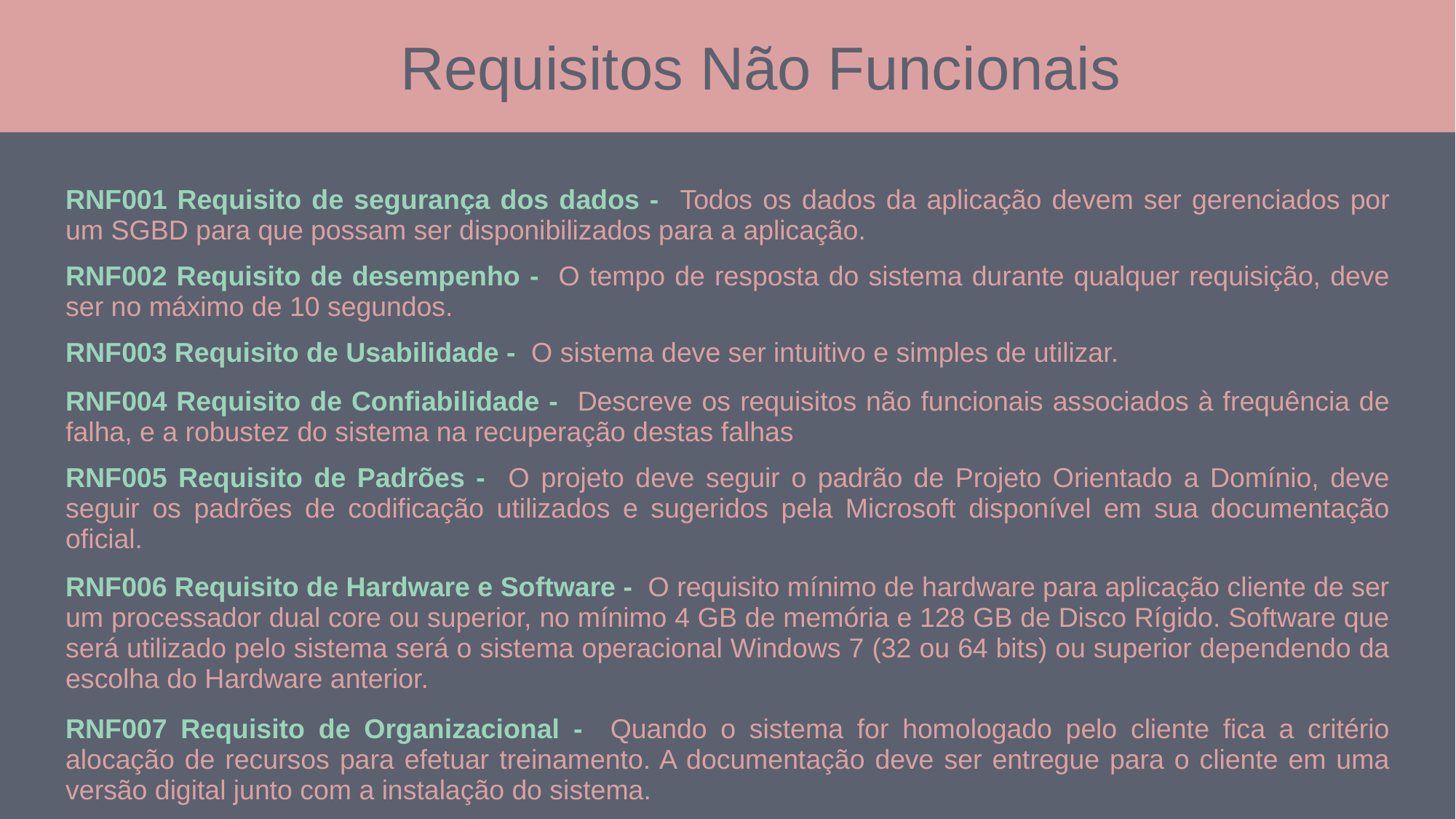

Requisitos Não Funcionais
| RNF001 Requisito de segurança dos dados - Todos os dados da aplicação devem ser gerenciados por um SGBD para que possam ser disponibilizados para a aplicação. |
| --- |
| RNF002 Requisito de desempenho - O tempo de resposta do sistema durante qualquer requisição, deve ser no máximo de 10 segundos. |
| RNF003 Requisito de Usabilidade - O sistema deve ser intuitivo e simples de utilizar. |
| RNF004 Requisito de Confiabilidade - Descreve os requisitos não funcionais associados à frequência de falha, e a robustez do sistema na recuperação destas falhas |
| RNF005 Requisito de Padrões - O projeto deve seguir o padrão de Projeto Orientado a Domínio, deve seguir os padrões de codificação utilizados e sugeridos pela Microsoft disponível em sua documentação oficial. |
| RNF006 Requisito de Hardware e Software - O requisito mínimo de hardware para aplicação cliente de ser um processador dual core ou superior, no mínimo 4 GB de memória e 128 GB de Disco Rígido. Software que será utilizado pelo sistema será o sistema operacional Windows 7 (32 ou 64 bits) ou superior dependendo da escolha do Hardware anterior. |
| RNF007 Requisito de Organizacional - Quando o sistema for homologado pelo cliente fica a critério alocação de recursos para efetuar treinamento. A documentação deve ser entregue para o cliente em uma versão digital junto com a instalação do sistema. |
| RNF008 Requisito de Interface - A interface deve conter o logo da empresa desenvolvedora e conter elementos do logo do cliente. |
| RNF009 Login - O sistema precisa ter login para gerenciar o tipo de usuário. |